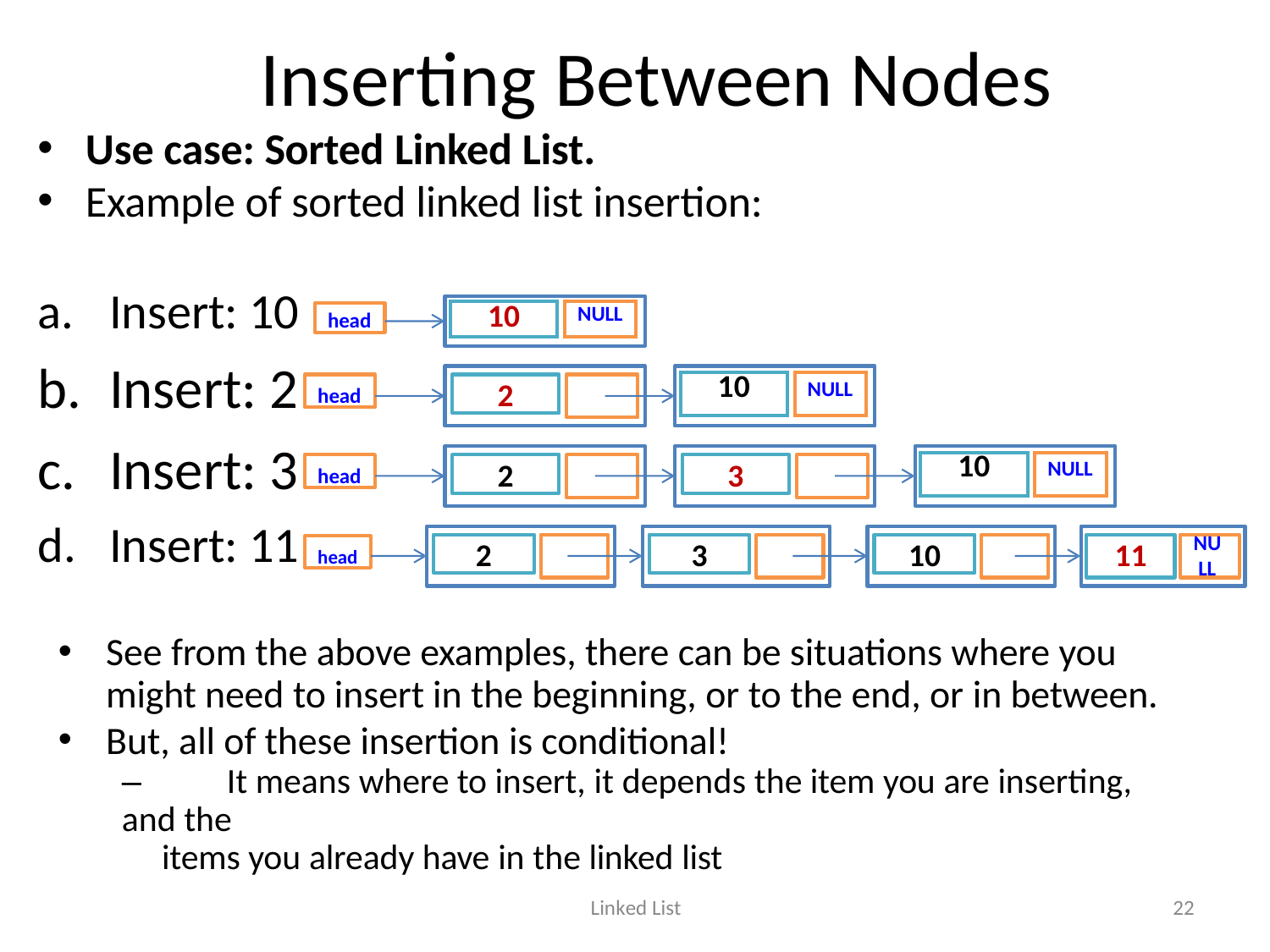

# Inserting Between Nodes
Use case: Sorted Linked List.
Example of sorted linked list insertion:
Insert: 10
Insert: 2
Insert: 3
Insert: 11

| 10 |  | NULL |
| --- | --- | --- |
head

| 10 |  | NULL |
| --- | --- | --- |
head
2

| 10 |  | NULL |
| --- | --- | --- |
head
2

3

NU  LL
11
2

3
10

head

See from the above examples, there can be situations where you
might need to insert in the beginning, or to the end, or in between.
But, all of these insertion is conditional!
–	It means where to insert, it depends the item you are inserting, and the
items you already have in the linked list
Linked List
22